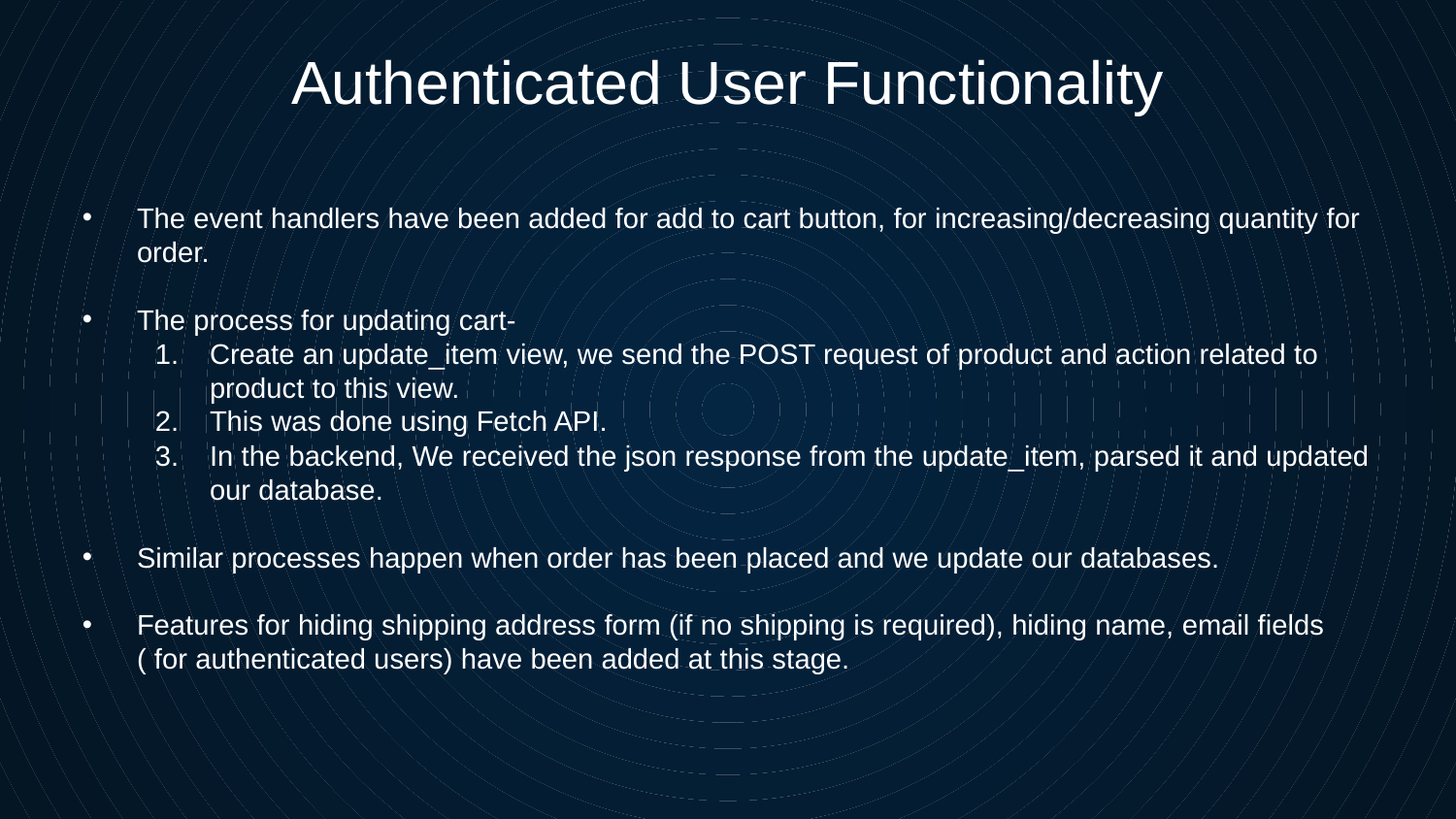

Authenticated User Functionality
The event handlers have been added for add to cart button, for increasing/decreasing quantity for order.

The process for updating cart-
Create an update_item view, we send the POST request of product and action related to product to this view.
This was done using Fetch API.
In the backend, We received the json response from the update_item, parsed it and updated our database.

Similar processes happen when order has been placed and we update our databases.

Features for hiding shipping address form (if no shipping is required), hiding name, email fields ( for authenticated users) have been added at this stage.